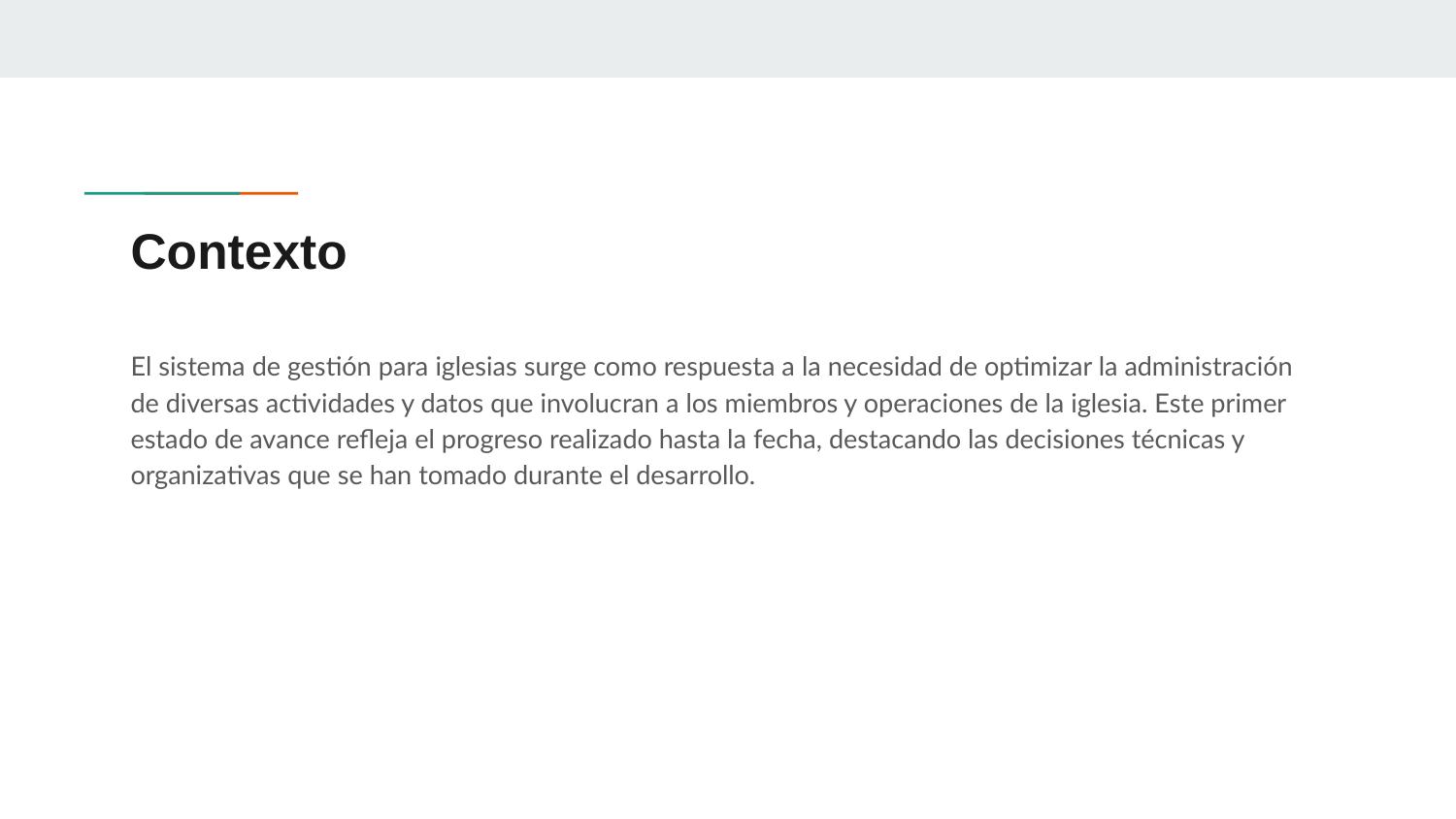

# Contexto
El sistema de gestión para iglesias surge como respuesta a la necesidad de optimizar la administración de diversas actividades y datos que involucran a los miembros y operaciones de la iglesia. Este primer estado de avance refleja el progreso realizado hasta la fecha, destacando las decisiones técnicas y organizativas que se han tomado durante el desarrollo.